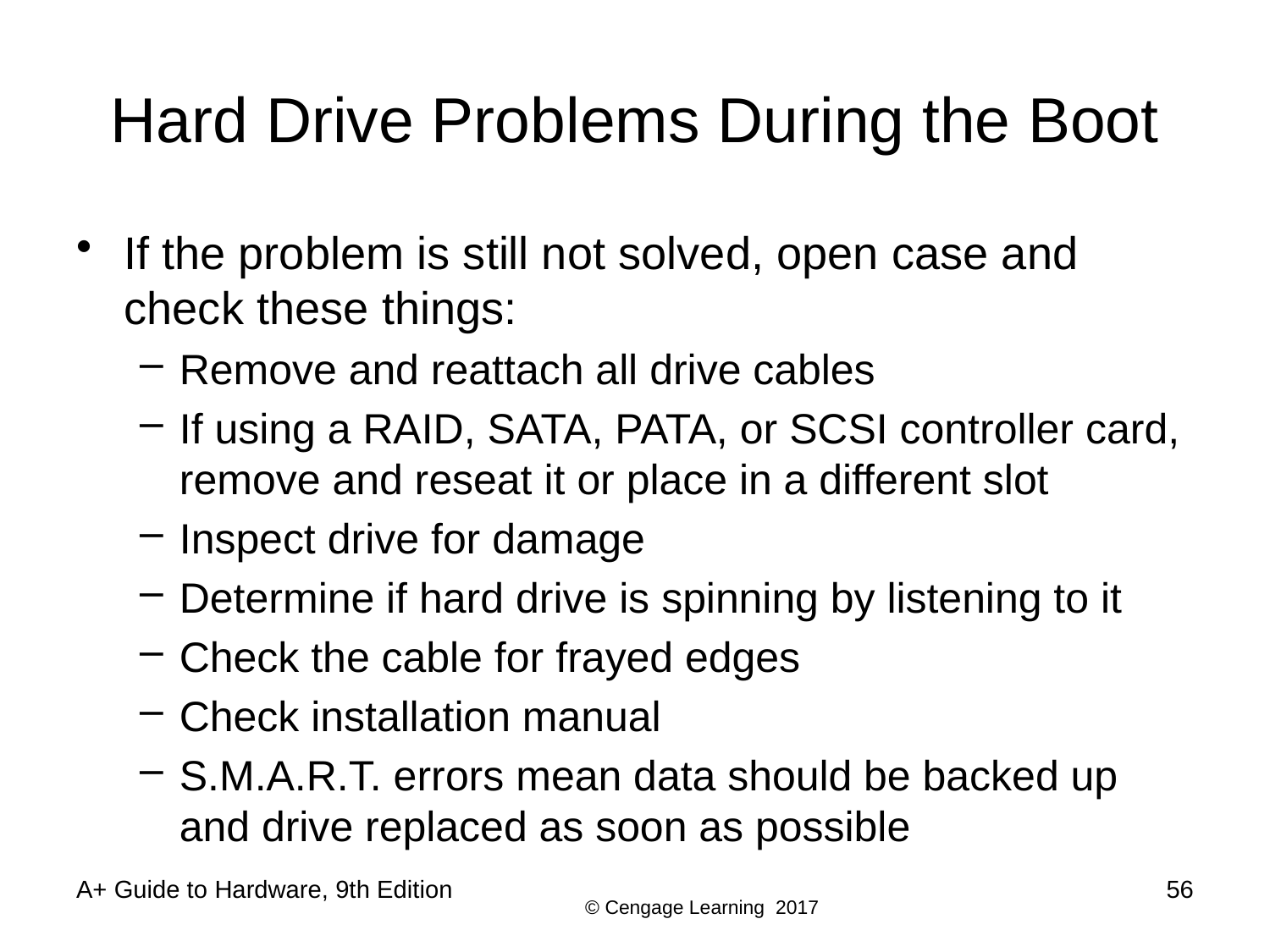

# Hard Drive Problems During the Boot
If the problem is still not solved, open case and check these things:
Remove and reattach all drive cables
If using a RAID, SATA, PATA, or SCSI controller card, remove and reseat it or place in a different slot
Inspect drive for damage
Determine if hard drive is spinning by listening to it
Check the cable for frayed edges
Check installation manual
S.M.A.R.T. errors mean data should be backed up and drive replaced as soon as possible

A+ Guide to Hardware, 9th Edition
56